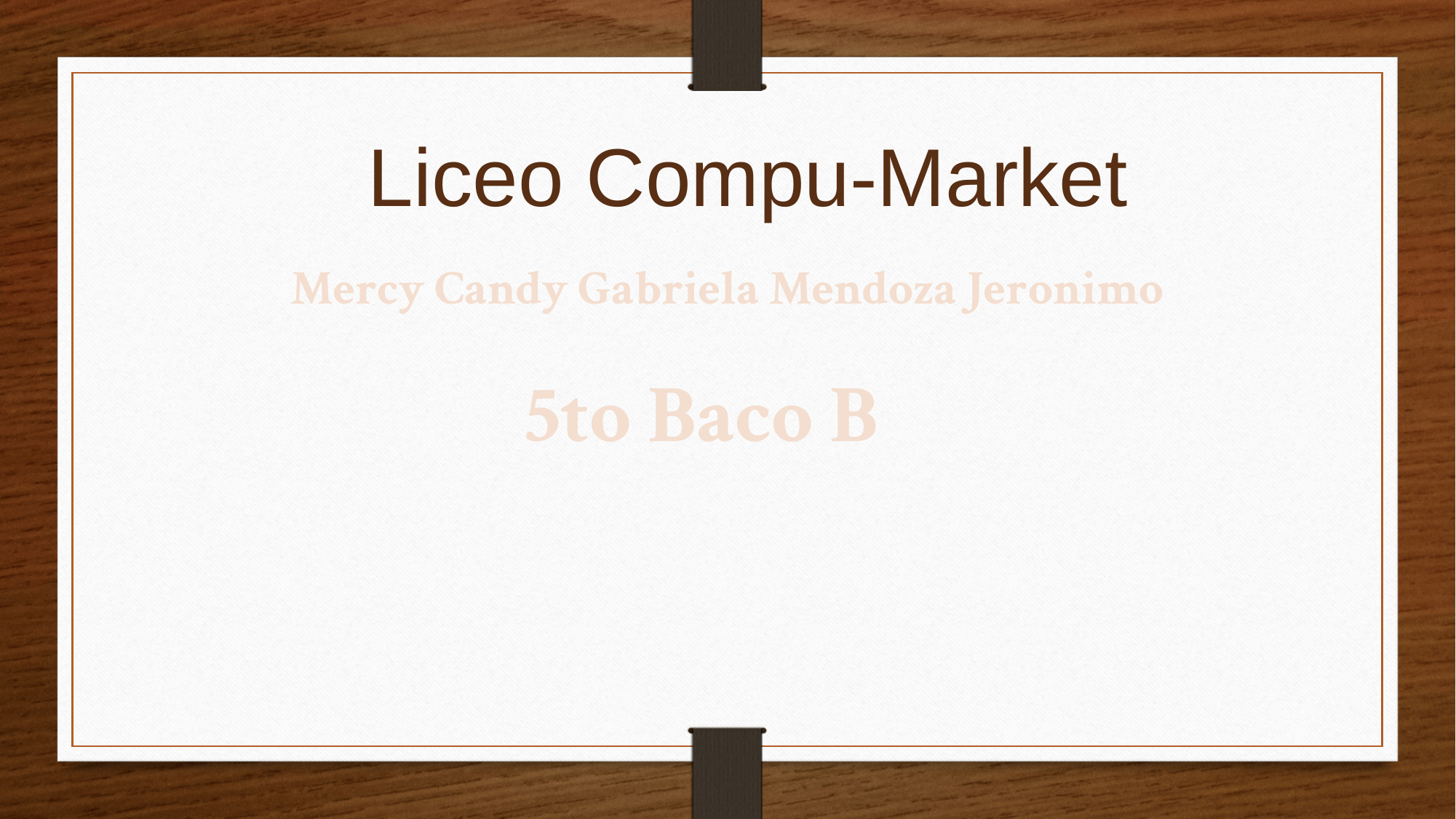

Liceo Compu-Market

Mercy Candy Gabriela Mendoza Jeronimo
5to Baco B